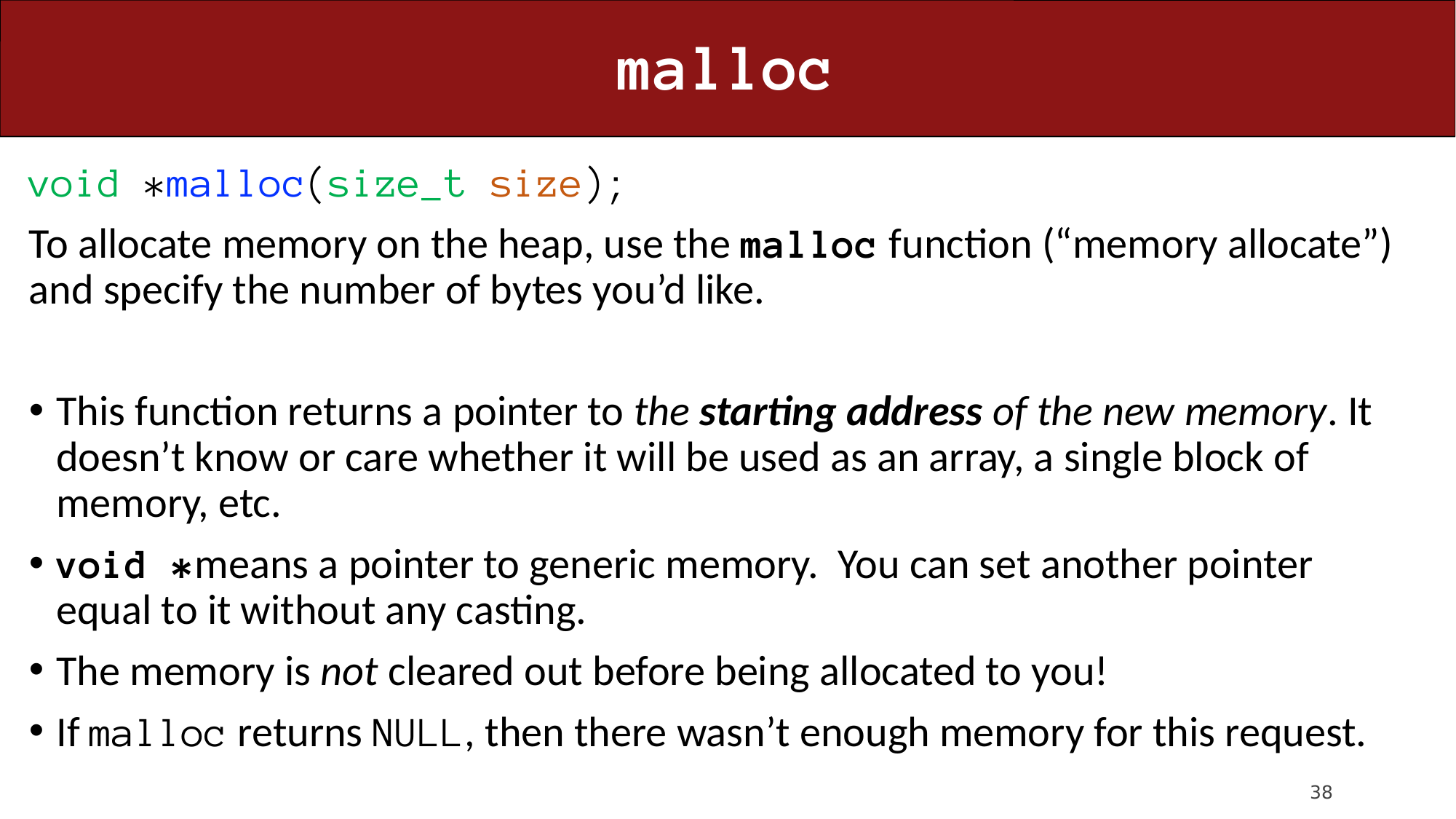

# malloc
void *malloc(size_t size);
To allocate memory on the heap, use the malloc function (“memory allocate”) and specify the number of bytes you’d like.

This function returns a pointer to the starting address of the new memory. It doesn’t know or care whether it will be used as an array, a single block of memory, etc.
void *means a pointer to generic memory.  You can set another pointer equal to it without any casting.
The memory is not cleared out before being allocated to you!
If malloc returns NULL, then there wasn’t enough memory for this request.